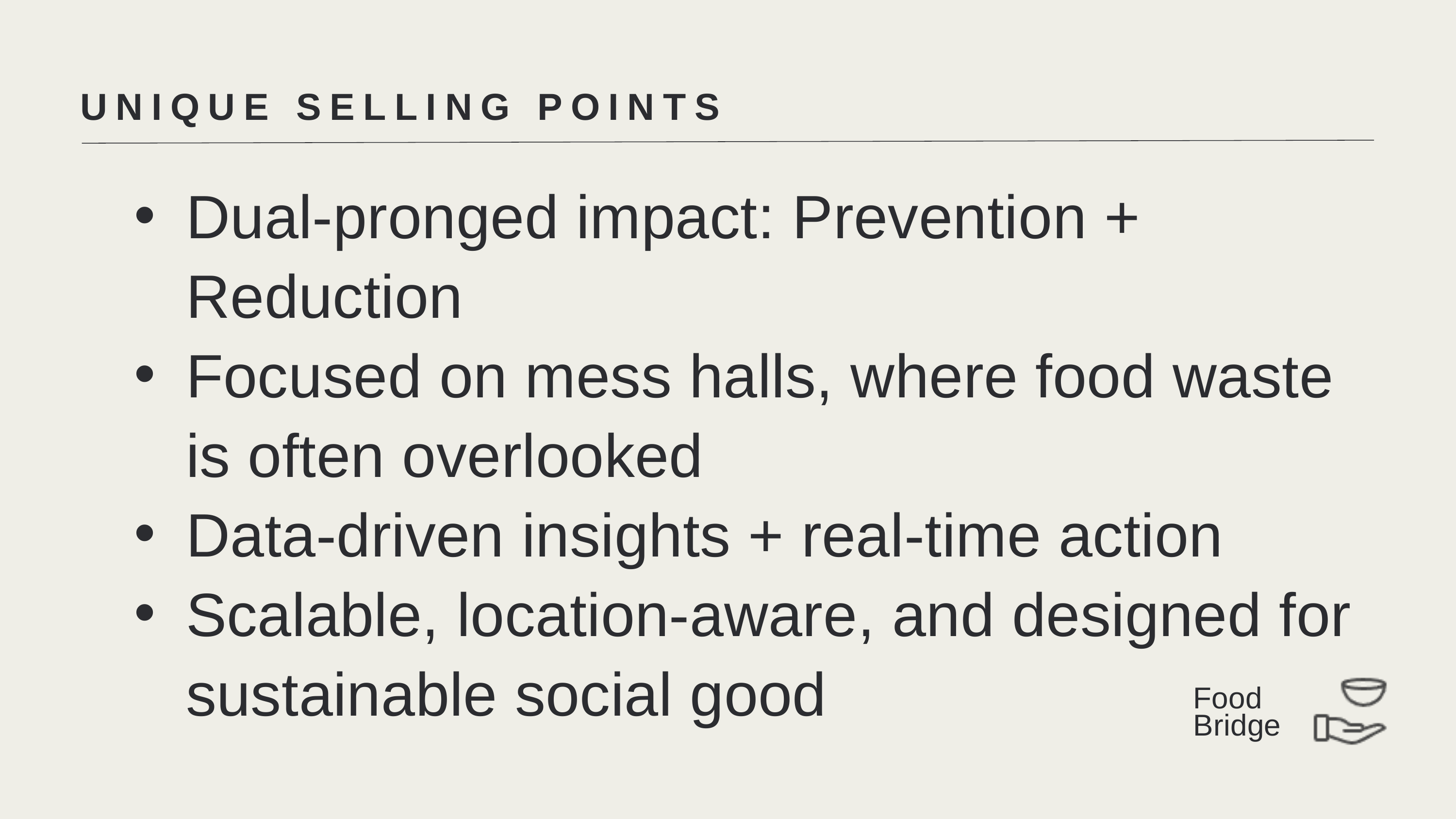

UNIQUE SELLING POINTS

Dual-pronged impact: Prevention + Reduction
Focused on mess halls, where food waste is often overlooked
Data-driven insights + real-time action
Scalable, location-aware, and designed for sustainable social good

Food Bridge